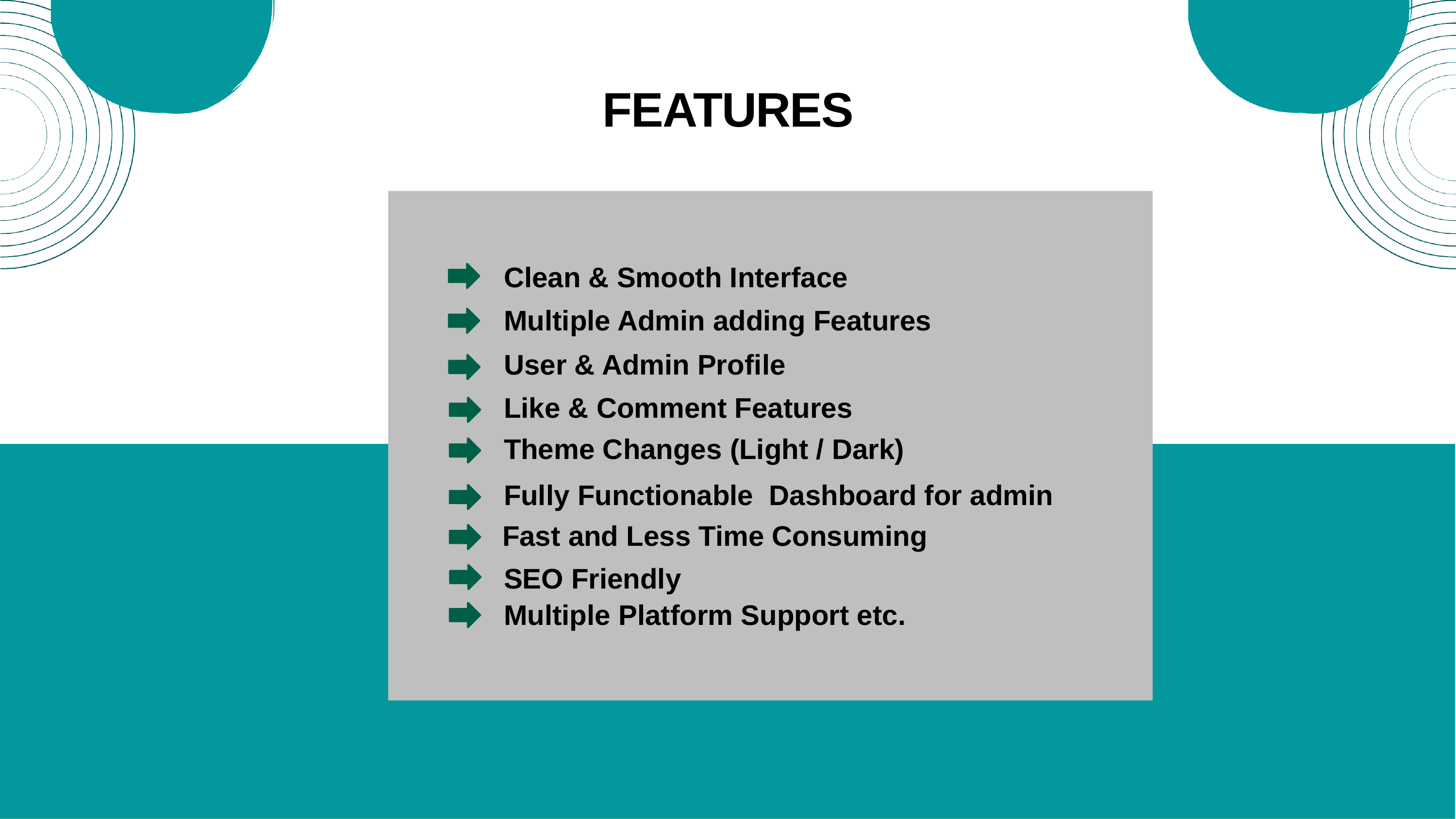

# FEATURES

Clean & Smooth Interface

Multiple Admin adding Features

User & Admin Profile

Like & Comment Features

Theme Changes (Light / Dark)

Fully Functionable  Dashboard for admin

Fast and Less Time Consuming

SEO Friendly

Multiple Platform Support etc.